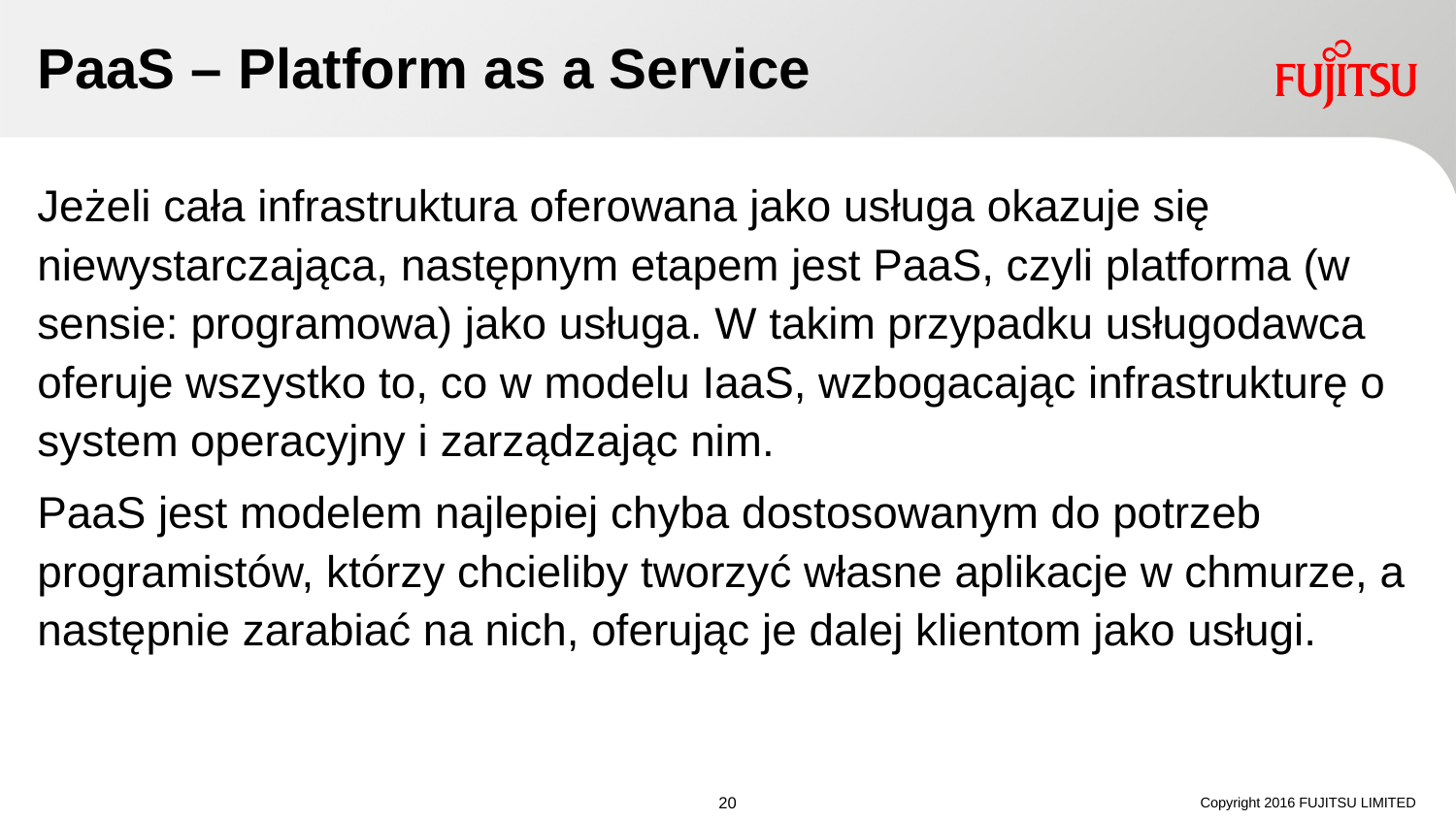

# PaaS – Platform as a Service
Jeżeli cała infrastruktura oferowana jako usługa okazuje się niewystarczająca, następnym etapem jest PaaS, czyli platforma (w sensie: programowa) jako usługa. W takim przypadku usługodawca oferuje wszystko to, co w modelu IaaS, wzbogacając infrastrukturę o system operacyjny i zarządzając nim.
PaaS jest modelem najlepiej chyba dostosowanym do potrzeb programistów, którzy chcieliby tworzyć własne aplikacje w chmurze, a następnie zarabiać na nich, oferując je dalej klientom jako usługi.
Copyright 2016 FUJITSU LIMITED
20